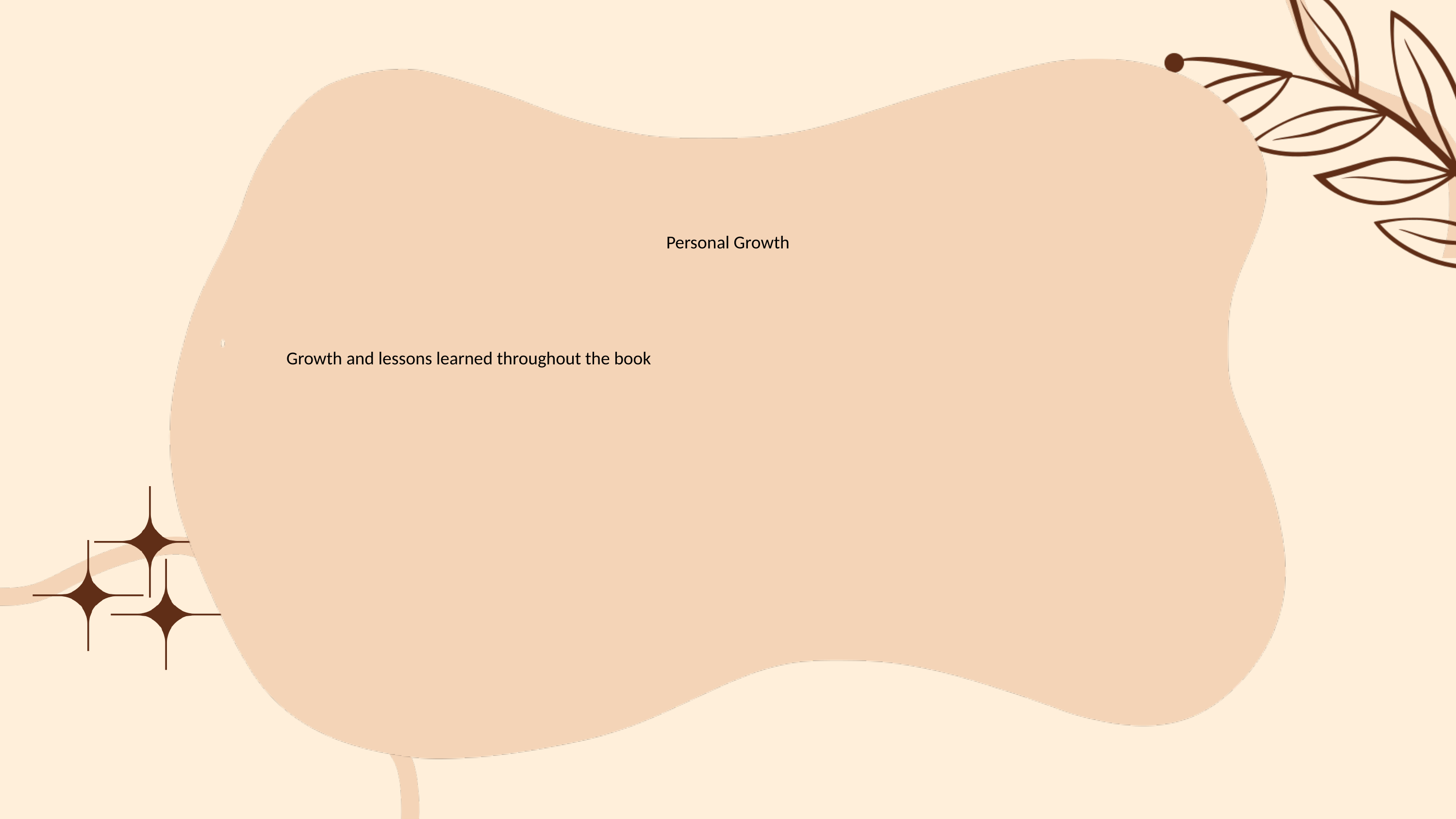

#

Personal Growth
Growth and lessons learned throughout the book